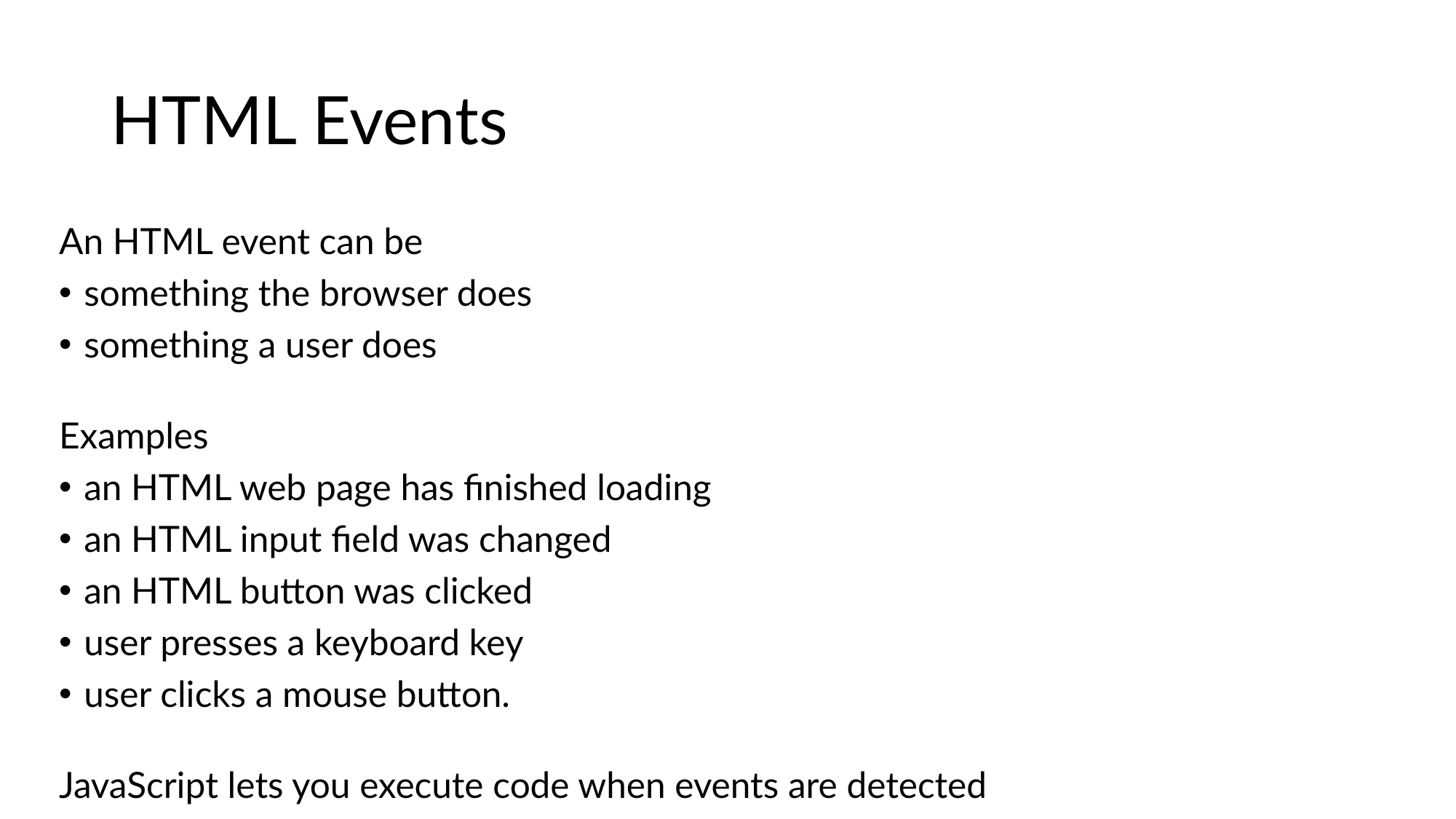

# HTML Events
An HTML event can be
something the browser does
something a user does
Examples
an HTML web page has finished loading
an HTML input field was changed
an HTML button was clicked
user presses a keyboard key
user clicks a mouse button.
JavaScript lets you execute code when events are detected